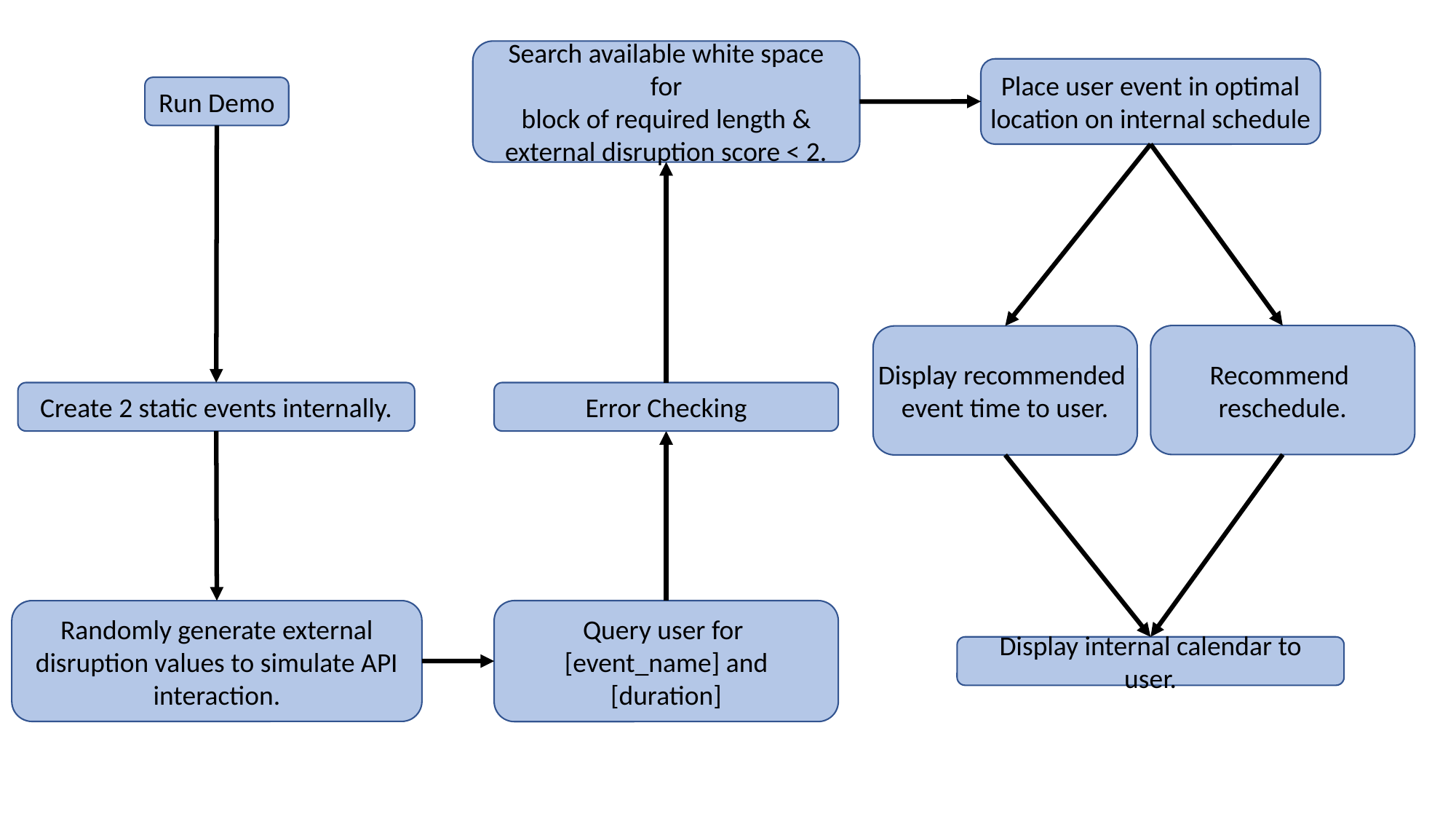

Search available white space for
block of required length &
external disruption score < 2.
Place user event in optimal
location on internal schedule
Run Demo

Recommend
reschedule.
Display recommended
event time to user.
Error Checking
Create 2 static events internally.
Query user for
[event_name] and [duration]
Randomly generate external disruption values to simulate API interaction.
Display internal calendar to user.